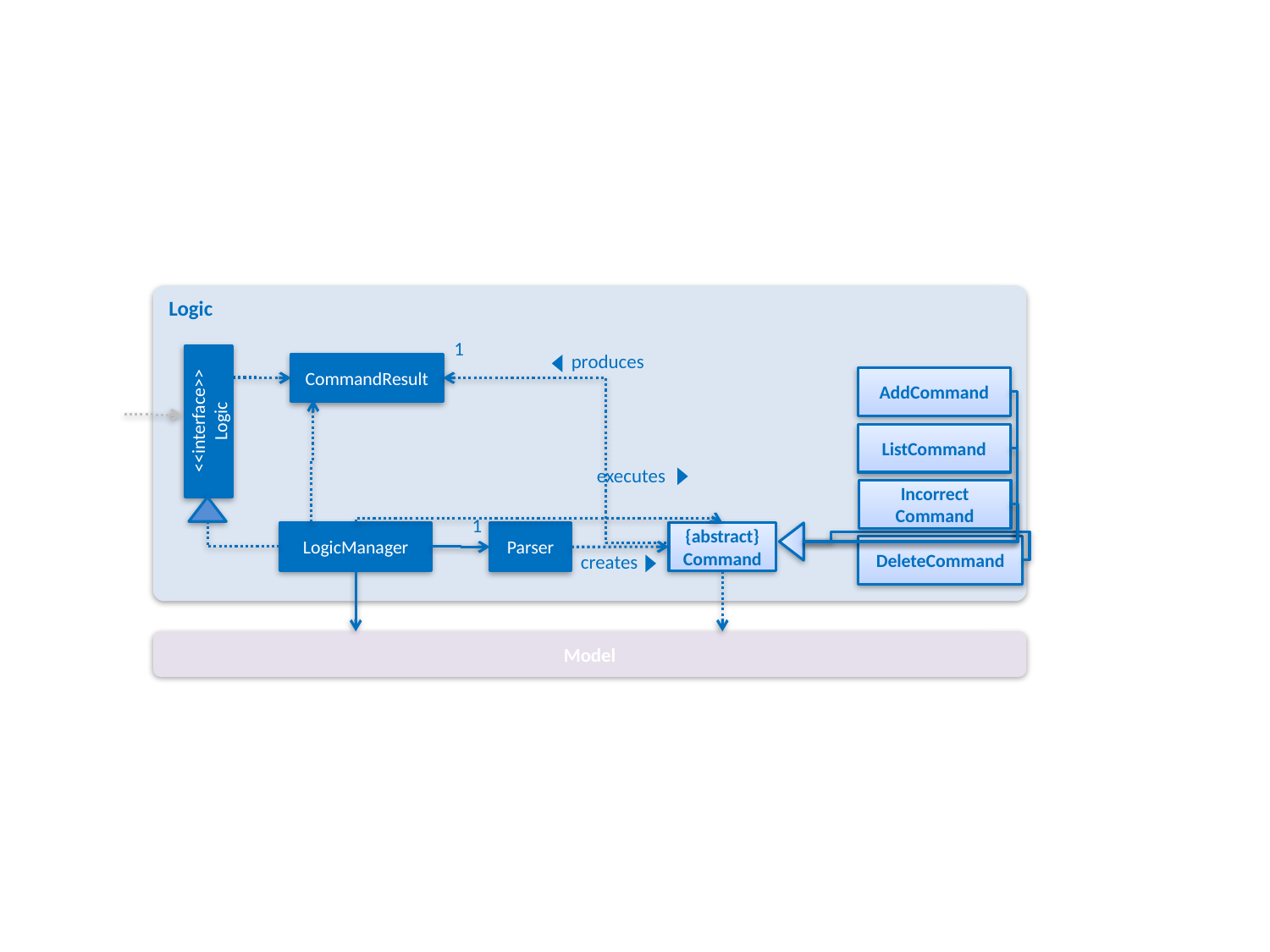

Logic
1
produces

CommandResult
AddCommand
<<interface>>
Logic
ListCommand
executes

Incorrect
Command

1
LogicManager
{abstract}
Command
Parser

DeleteCommand
creates

Model